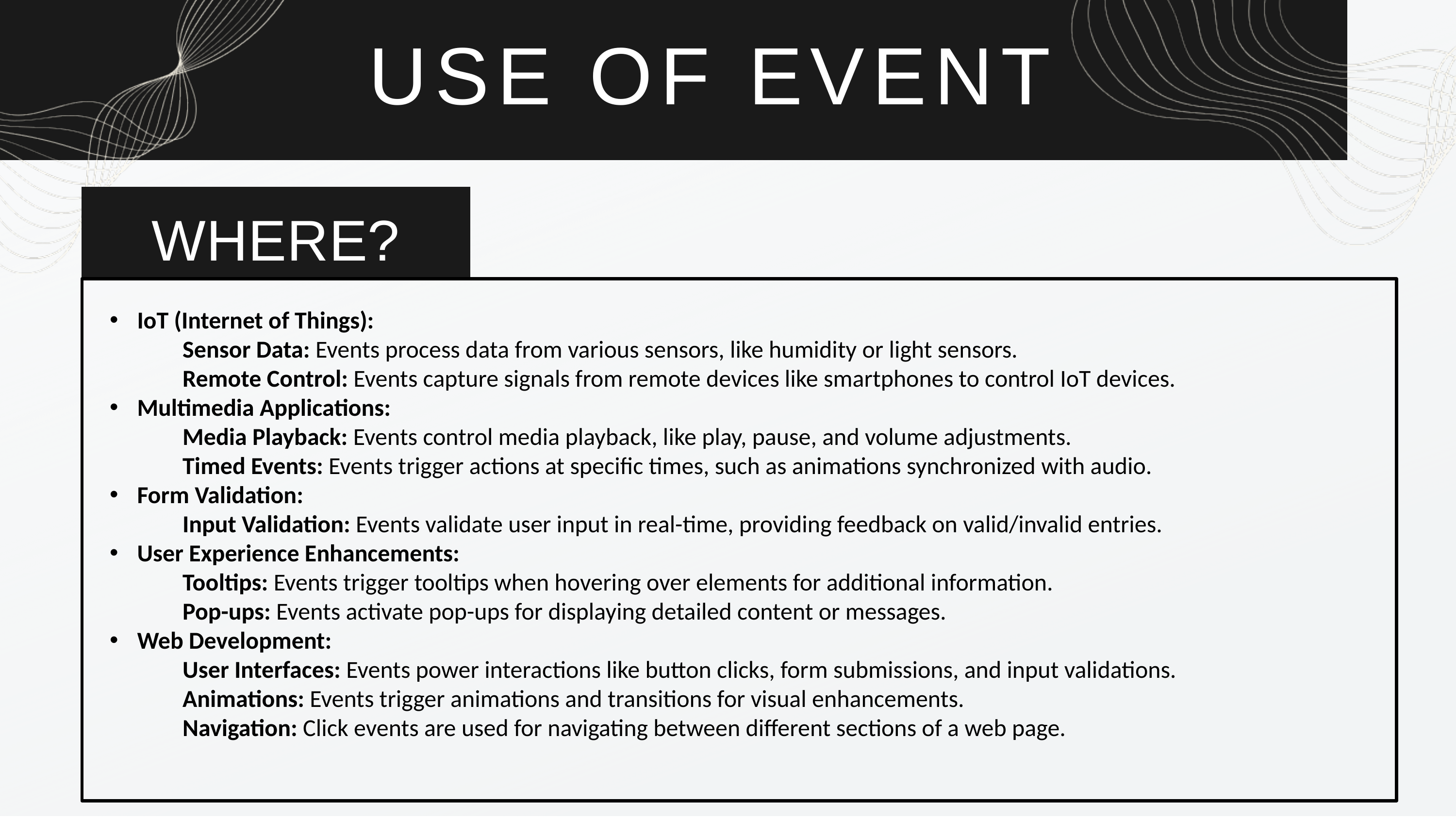

USE OF EVENT

WHERE?

IoT (Internet of Things):
Sensor Data: Events process data from various sensors, like humidity or light sensors.
Remote Control: Events capture signals from remote devices like smartphones to control IoT devices.
Multimedia Applications:
Media Playback: Events control media playback, like play, pause, and volume adjustments.
Timed Events: Events trigger actions at specific times, such as animations synchronized with audio.
Form Validation:
Input Validation: Events validate user input in real-time, providing feedback on valid/invalid entries.
User Experience Enhancements:
Tooltips: Events trigger tooltips when hovering over elements for additional information.
Pop-ups: Events activate pop-ups for displaying detailed content or messages.
Web Development:
User Interfaces: Events power interactions like button clicks, form submissions, and input validations.
Animations: Events trigger animations and transitions for visual enhancements.
Navigation: Click events are used for navigating between different sections of a web page.